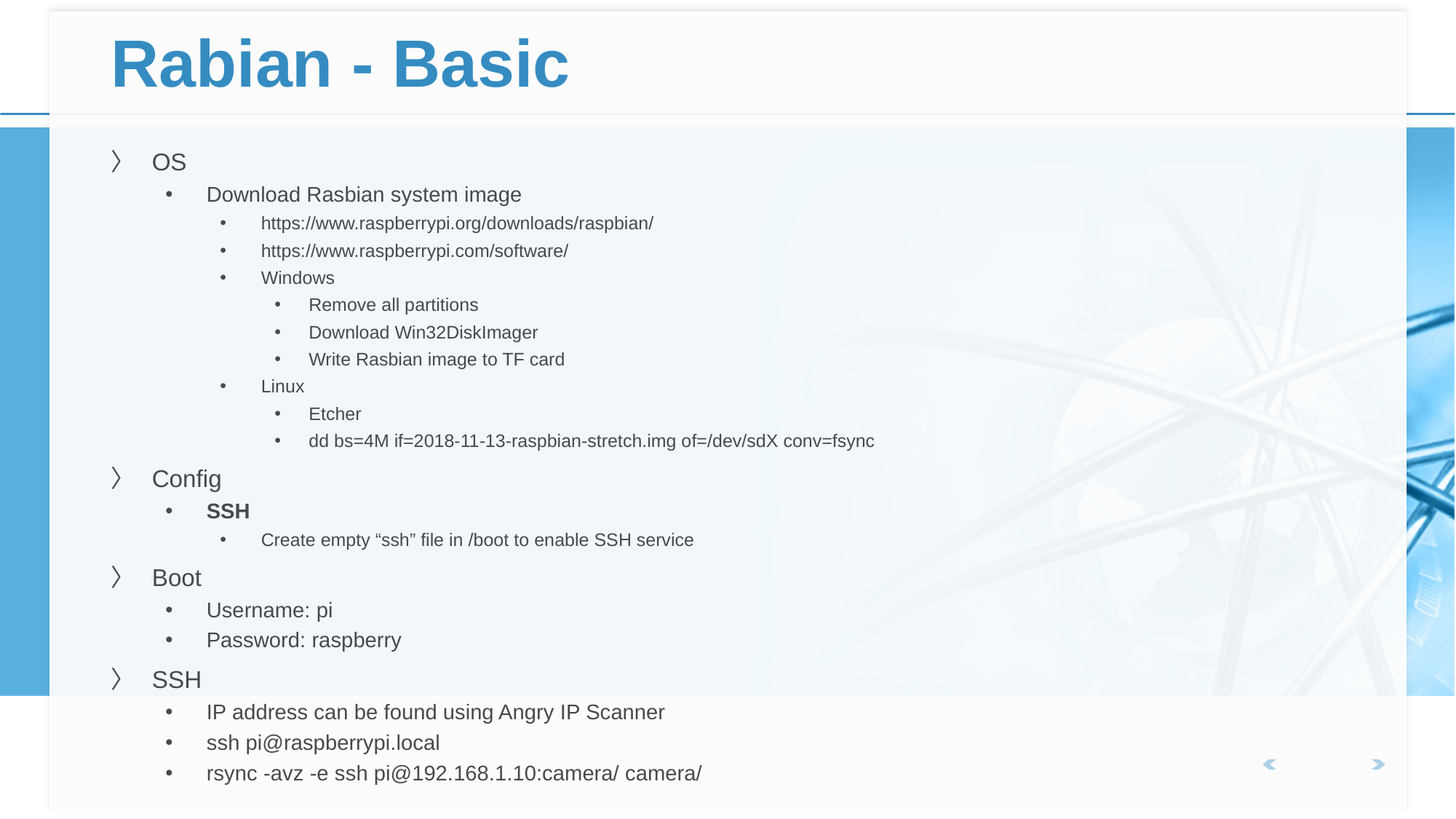

# Rabian - Basic
OS
Download Rasbian system image
https://www.raspberrypi.org/downloads/raspbian/
https://www.raspberrypi.com/software/
Windows
Remove all partitions
Download Win32DiskImager
Write Rasbian image to TF card
Linux
Etcher
dd bs=4M if=2018-11-13-raspbian-stretch.img of=/dev/sdX conv=fsync
Config
SSH
Create empty “ssh” file in /boot to enable SSH service
Boot
Username: pi
Password: raspberry
SSH
IP address can be found using Angry IP Scanner
ssh pi@raspberrypi.local
rsync -avz -e ssh pi@192.168.1.10:camera/ camera/